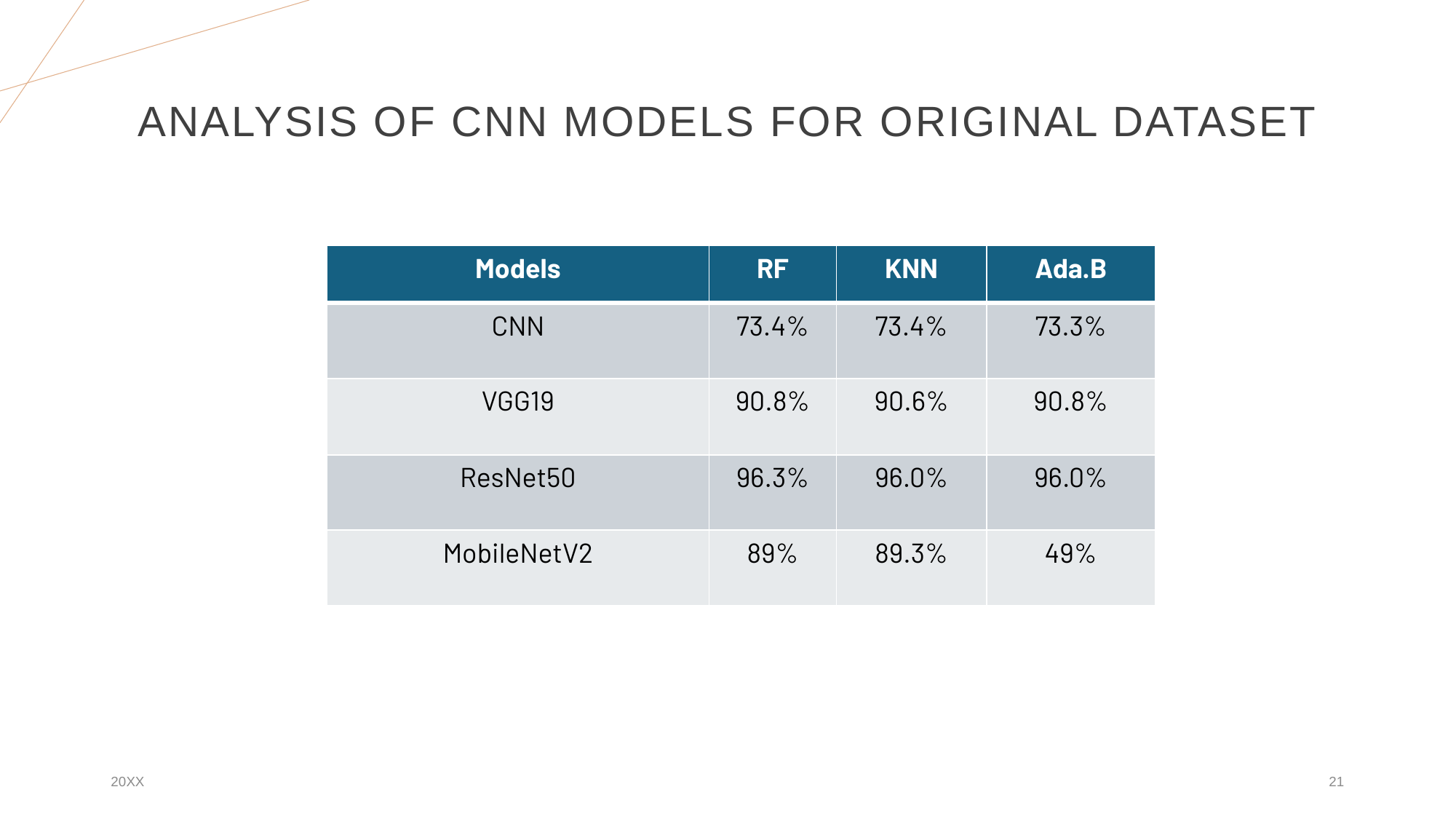

# Analysis of CNN Models for Original Dataset
| Models | RF | KNN | Ada.B |
| --- | --- | --- | --- |
| CNN | 73.4% | 73.4% | 73.3% |
| VGG19 | 90.8% | 90.6% | 90.8% |
| ResNet50 | 96.3% | 96.0% | 96.0% |
| MobileNetV2 | 89% | 89.3% | 49% |
20XX
21